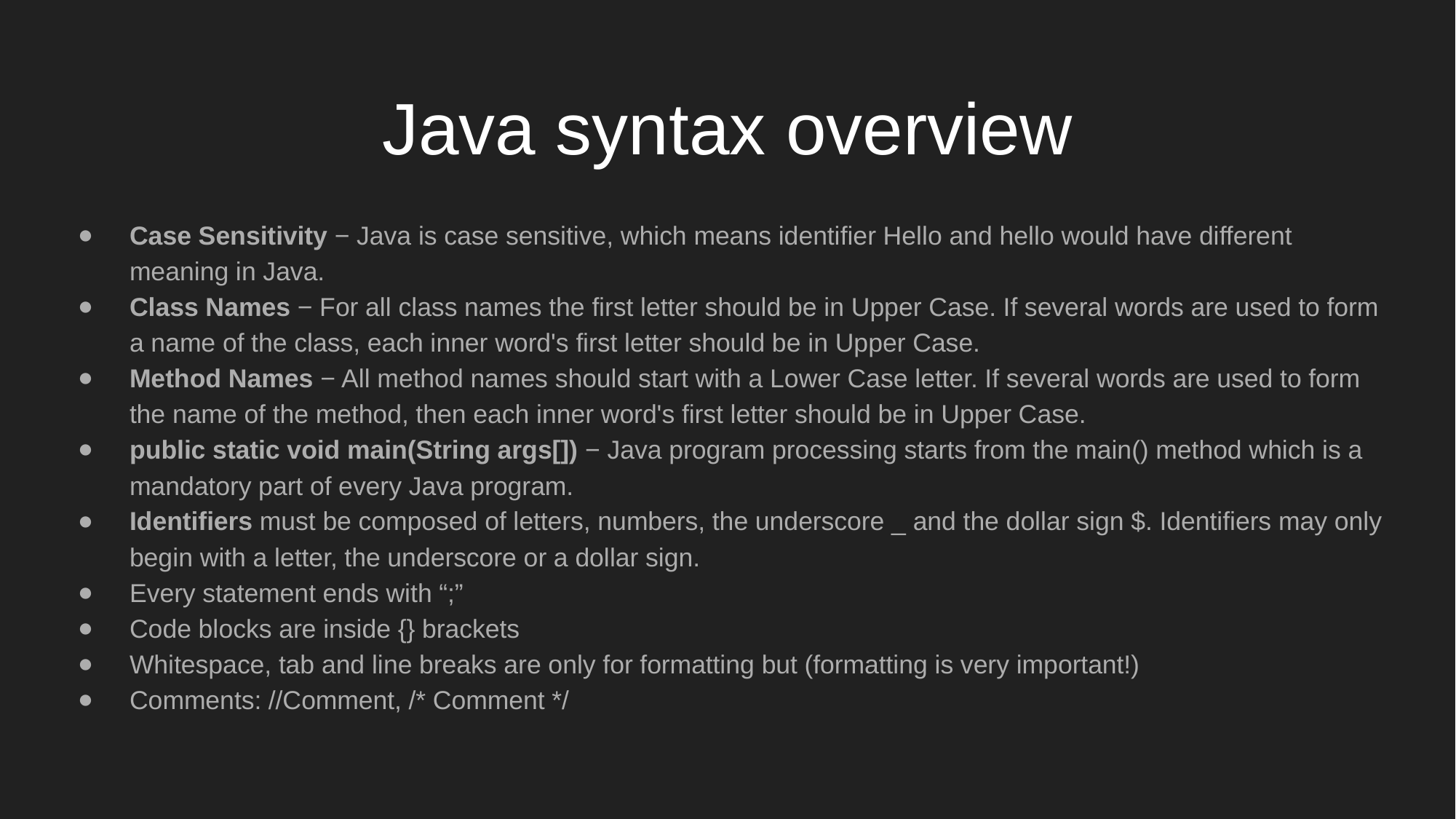

# Java syntax overview
Case Sensitivity − Java is case sensitive, which means identifier Hello and hello would have different meaning in Java.
Class Names − For all class names the first letter should be in Upper Case. If several words are used to form a name of the class, each inner word's first letter should be in Upper Case.
Method Names − All method names should start with a Lower Case letter. If several words are used to form the name of the method, then each inner word's first letter should be in Upper Case.
public static void main(String args[]) − Java program processing starts from the main() method which is a mandatory part of every Java program.
Identifiers must be composed of letters, numbers, the underscore _ and the dollar sign $. Identifiers may only begin with a letter, the underscore or a dollar sign.
Every statement ends with “;”
Code blocks are inside {} brackets
Whitespace, tab and line breaks are only for formatting but (formatting is very important!)
Comments: //Comment, /* Comment */